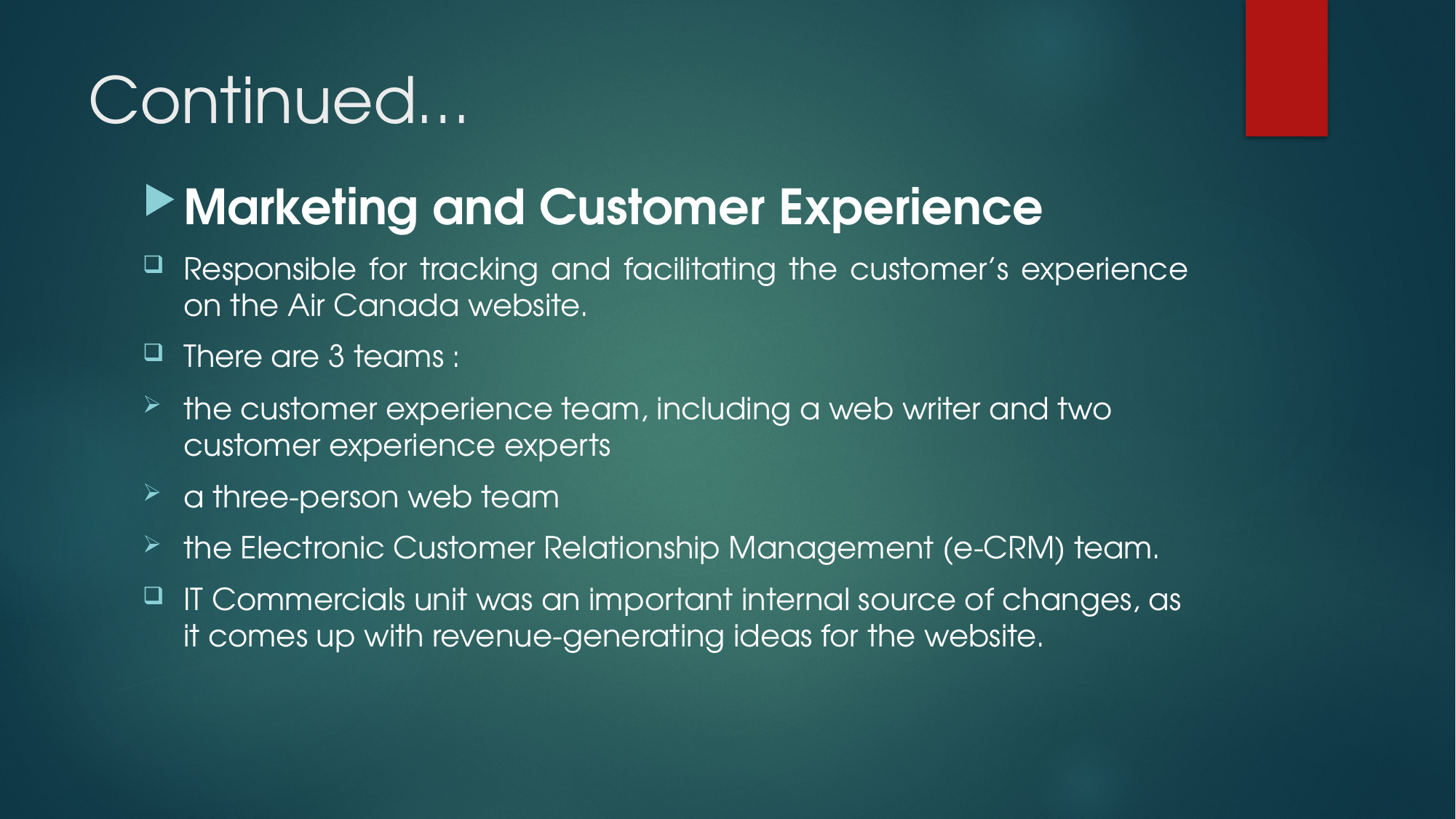

# Continued…
Marketing and Customer Experience
Responsible for tracking and facilitating the customer’s experience on the Air Canada website.
There are 3 teams :
the customer experience team, including a web writer and two customer experience experts
a three-person web team
the Electronic Customer Relationship Management (e-CRM) team.
IT Commercials unit was an important internal source of changes, as it comes up with revenue-generating ideas for the website.